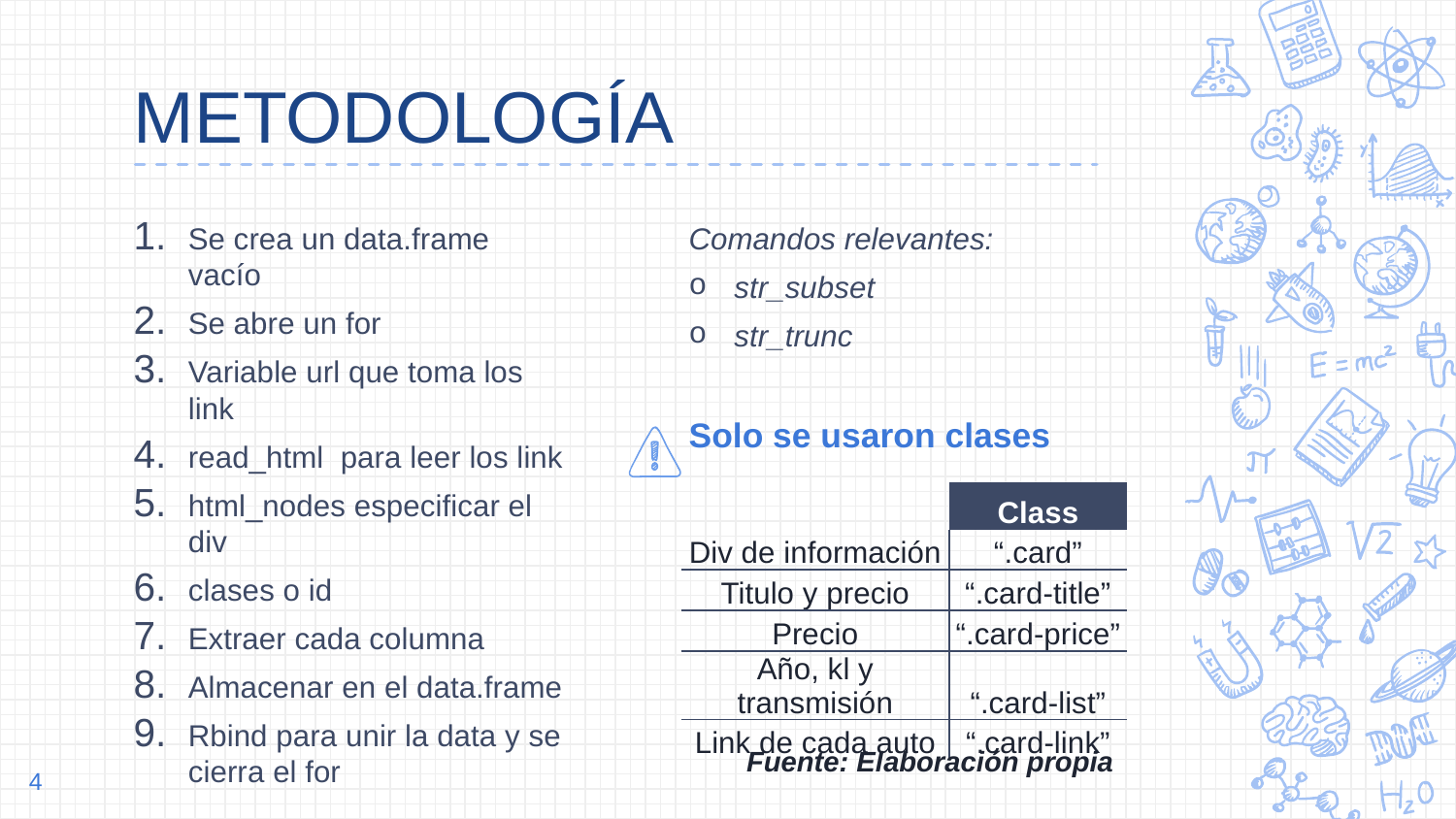

# METODOLOGÍA
Se crea un data.frame vacío
Se abre un for
Variable url que toma los link
read_html  para leer los link
html_nodes especificar el div
clases o id
Extraer cada columna
Almacenar en el data.frame
Rbind para unir la data y se cierra el for
Comandos relevantes:
str_subset
str_trunc

Solo se usaron clases

|  | Class |
| --- | --- |
| Div de información | “.card” |
| Titulo y precio | “.card-title” |
| Precio | “.card-price” |
| Año, kl y transmisión | “.card-list” |
| Link de cada auto | “.card-link” |
Fuente: Elaboración propia
4